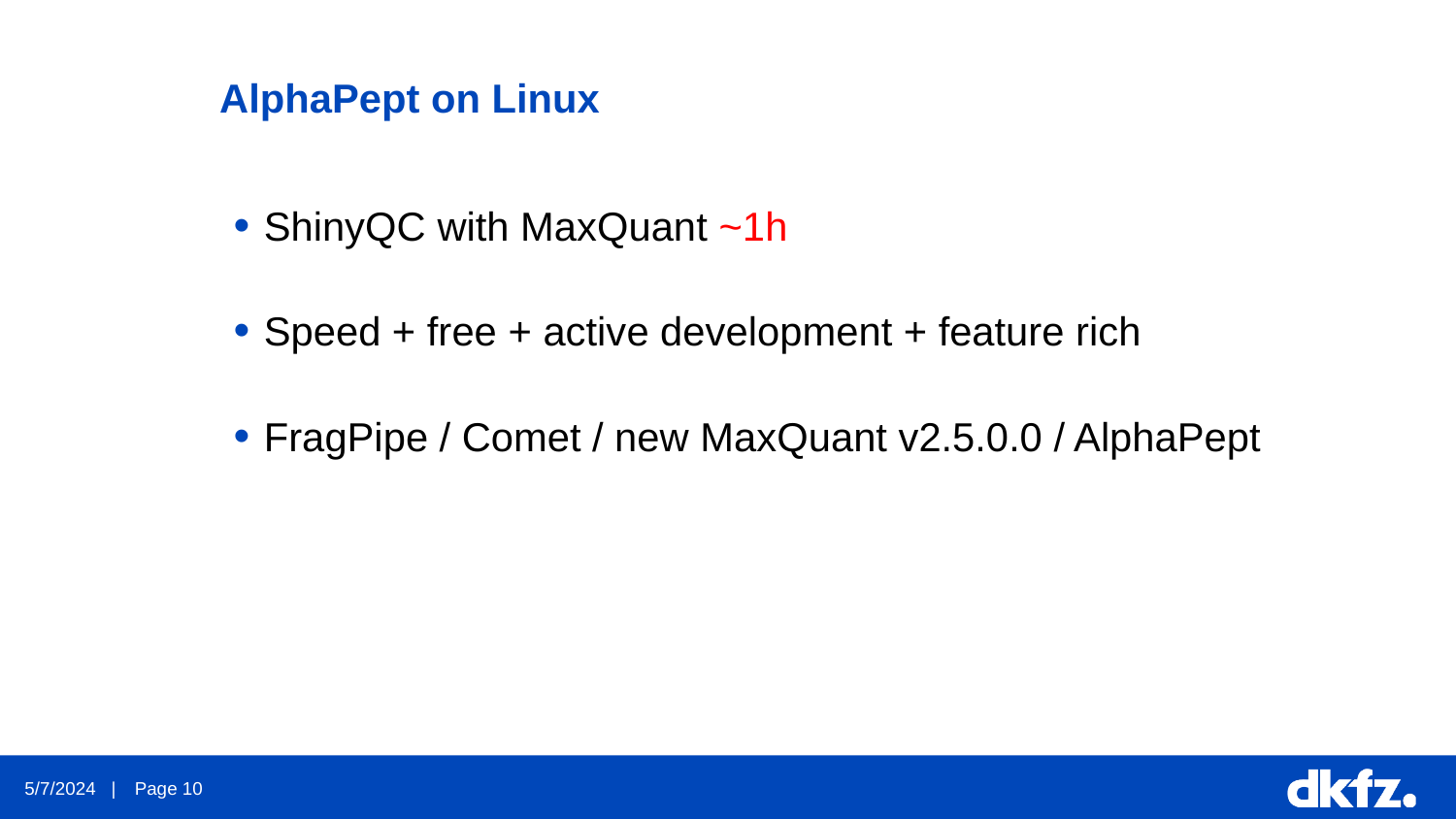

AlphaPept on Linux
ShinyQC with MaxQuant ~1h
Speed + free + active development + feature rich
FragPipe / Comet / new MaxQuant v2.5.0.0 / AlphaPept